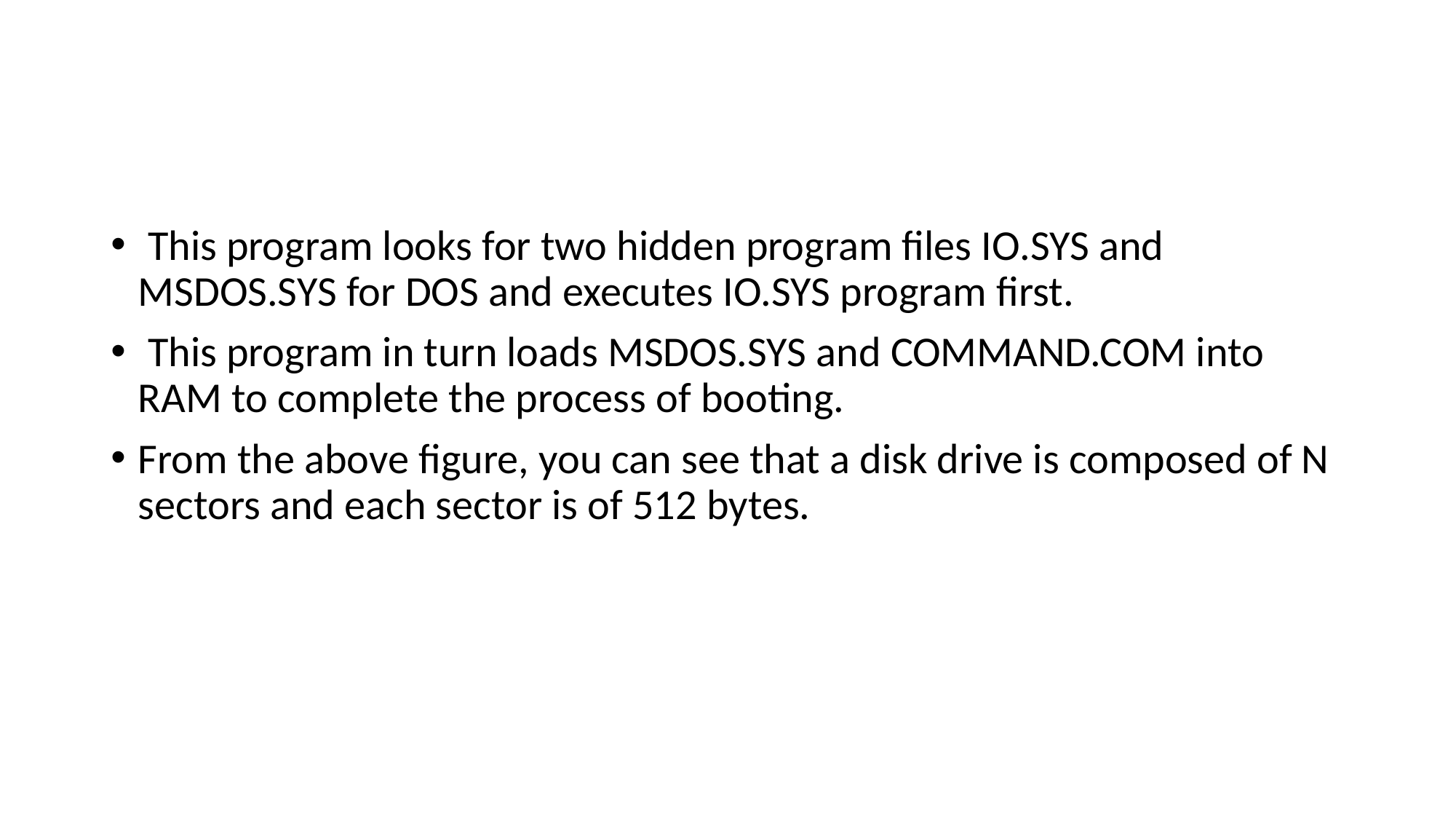

#
 This program looks for two hidden program files IO.SYS and MSDOS.SYS for DOS and executes IO.SYS program first.
 This program in turn loads MSDOS.SYS and COMMAND.COM into RAM to complete the process of booting.
From the above figure, you can see that a disk drive is composed of N sectors and each sector is of 512 bytes.